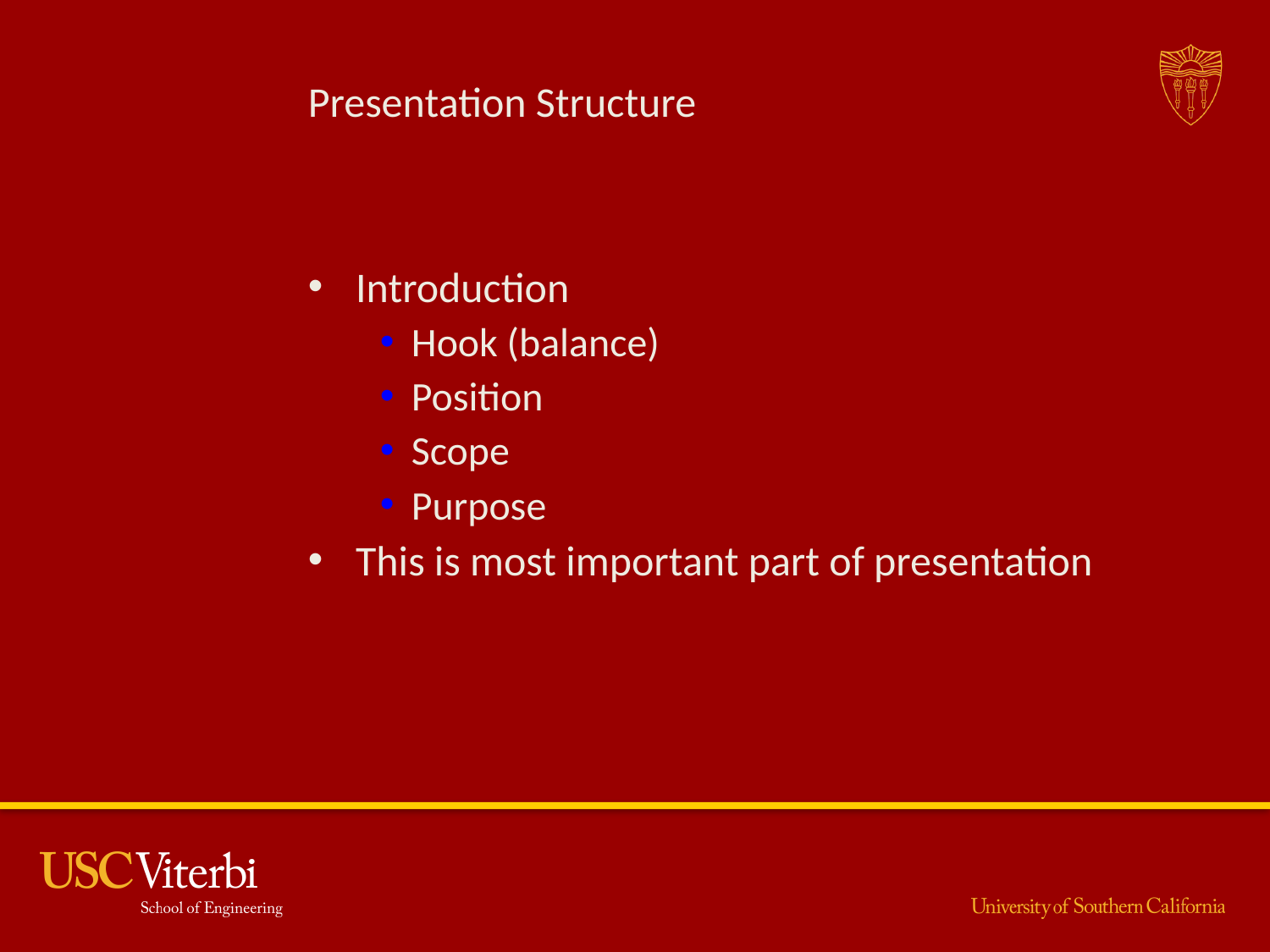

# Presentation Structure
Introduction
Hook (balance)
Position
Scope
Purpose
This is most important part of presentation